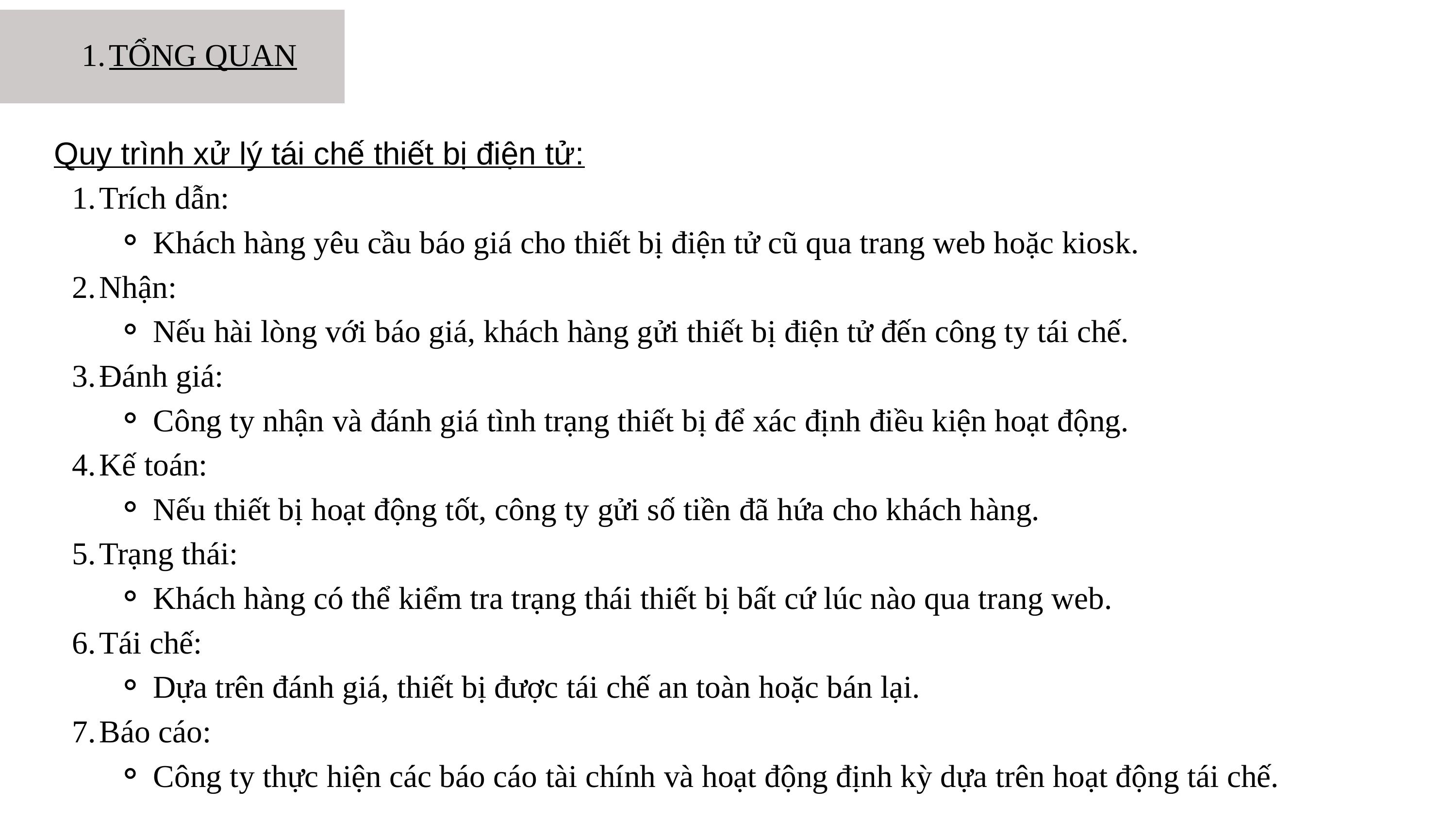

TỔNG QUAN
 Quy trình xử lý tái chế thiết bị điện tử:
Trích dẫn:
Khách hàng yêu cầu báo giá cho thiết bị điện tử cũ qua trang web hoặc kiosk.
Nhận:
Nếu hài lòng với báo giá, khách hàng gửi thiết bị điện tử đến công ty tái chế.
Đánh giá:
Công ty nhận và đánh giá tình trạng thiết bị để xác định điều kiện hoạt động.
Kế toán:
Nếu thiết bị hoạt động tốt, công ty gửi số tiền đã hứa cho khách hàng.
Trạng thái:
Khách hàng có thể kiểm tra trạng thái thiết bị bất cứ lúc nào qua trang web.
Tái chế:
Dựa trên đánh giá, thiết bị được tái chế an toàn hoặc bán lại.
Báo cáo:
Công ty thực hiện các báo cáo tài chính và hoạt động định kỳ dựa trên hoạt động tái chế.